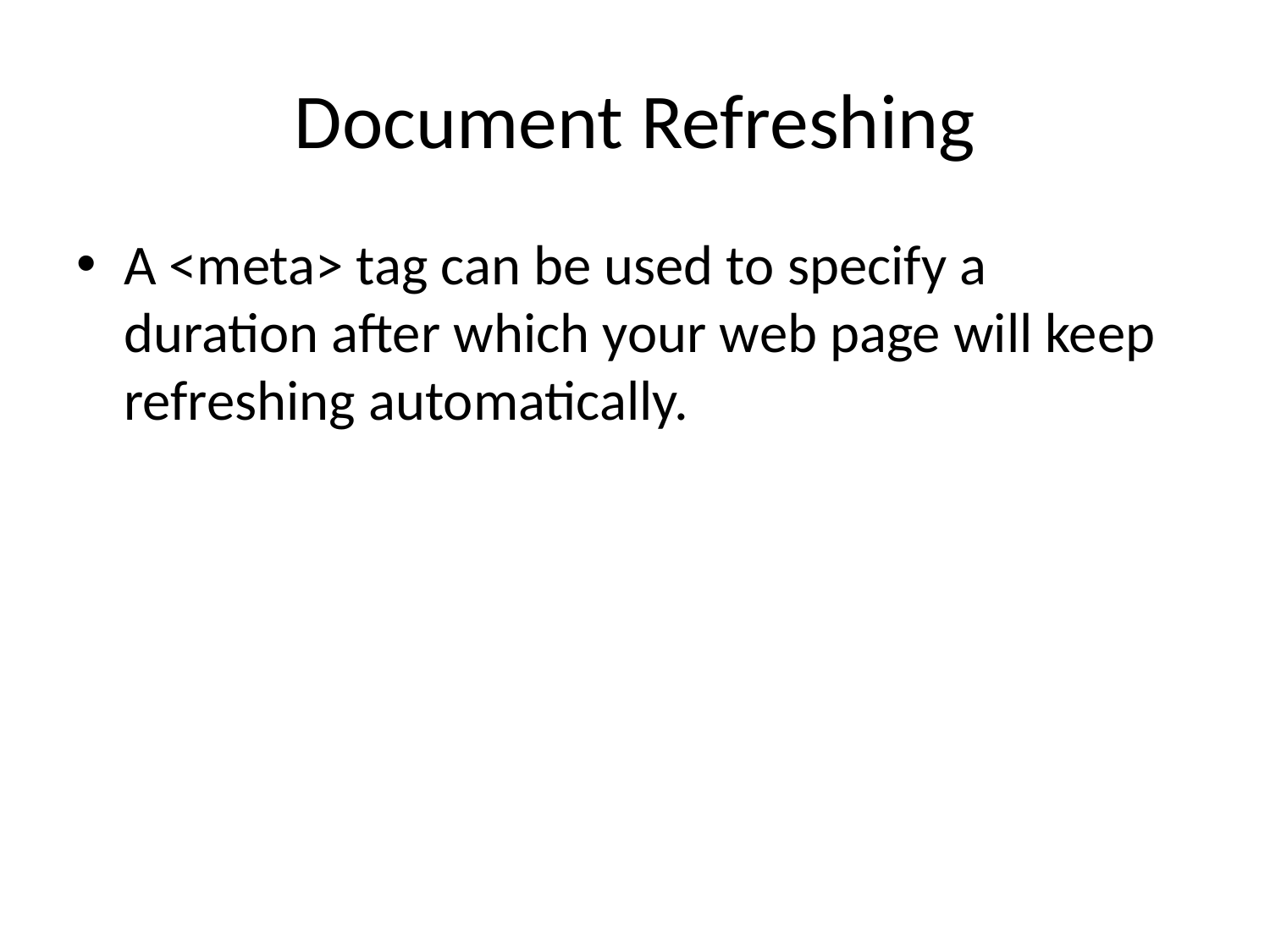

# Document Refreshing
A <meta> tag can be used to specify a duration after which your web page will keep refreshing automatically.